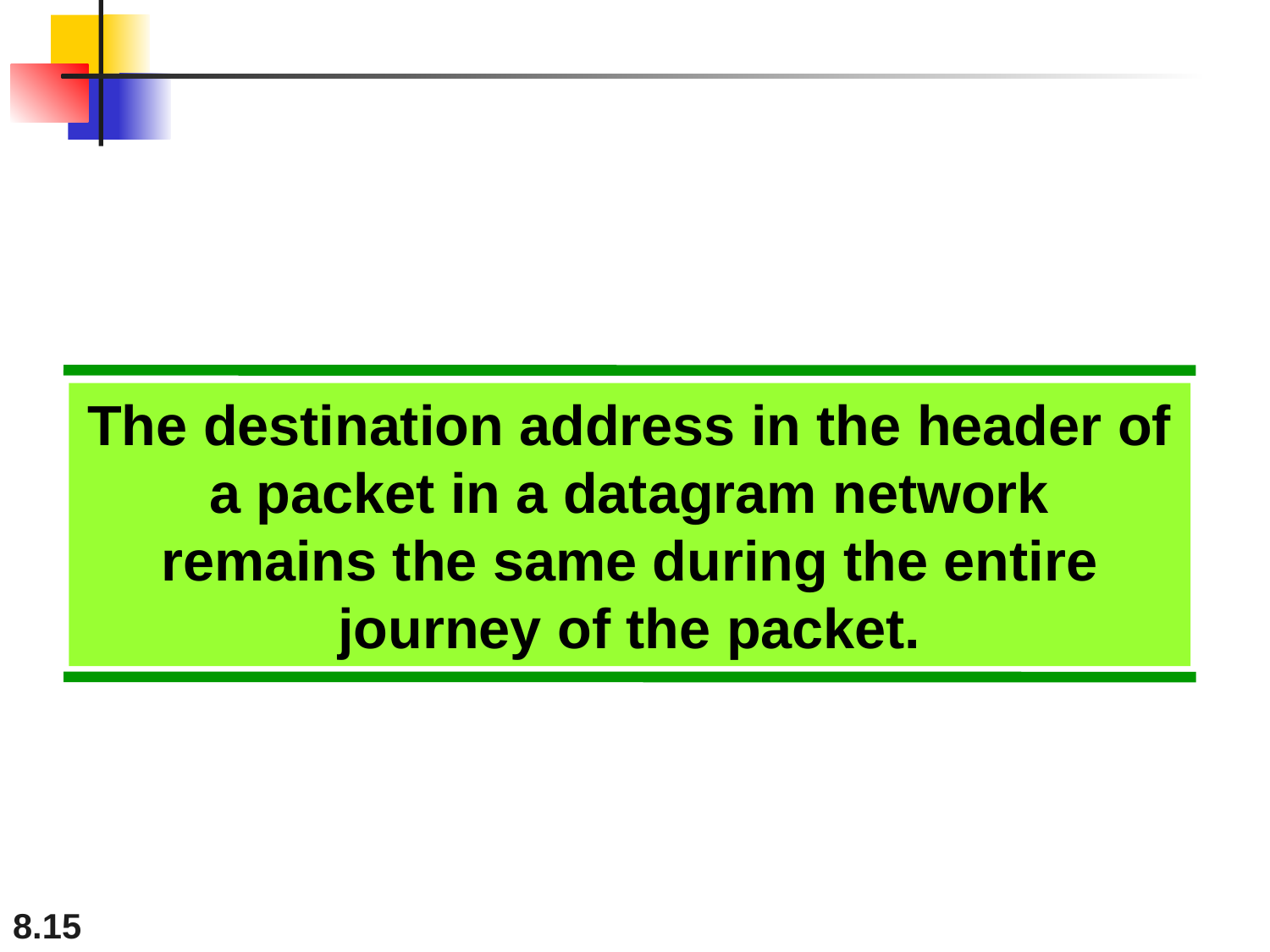

The destination address in the header of a packet in a datagram network
remains the same during the entire journey of the packet.

8.15